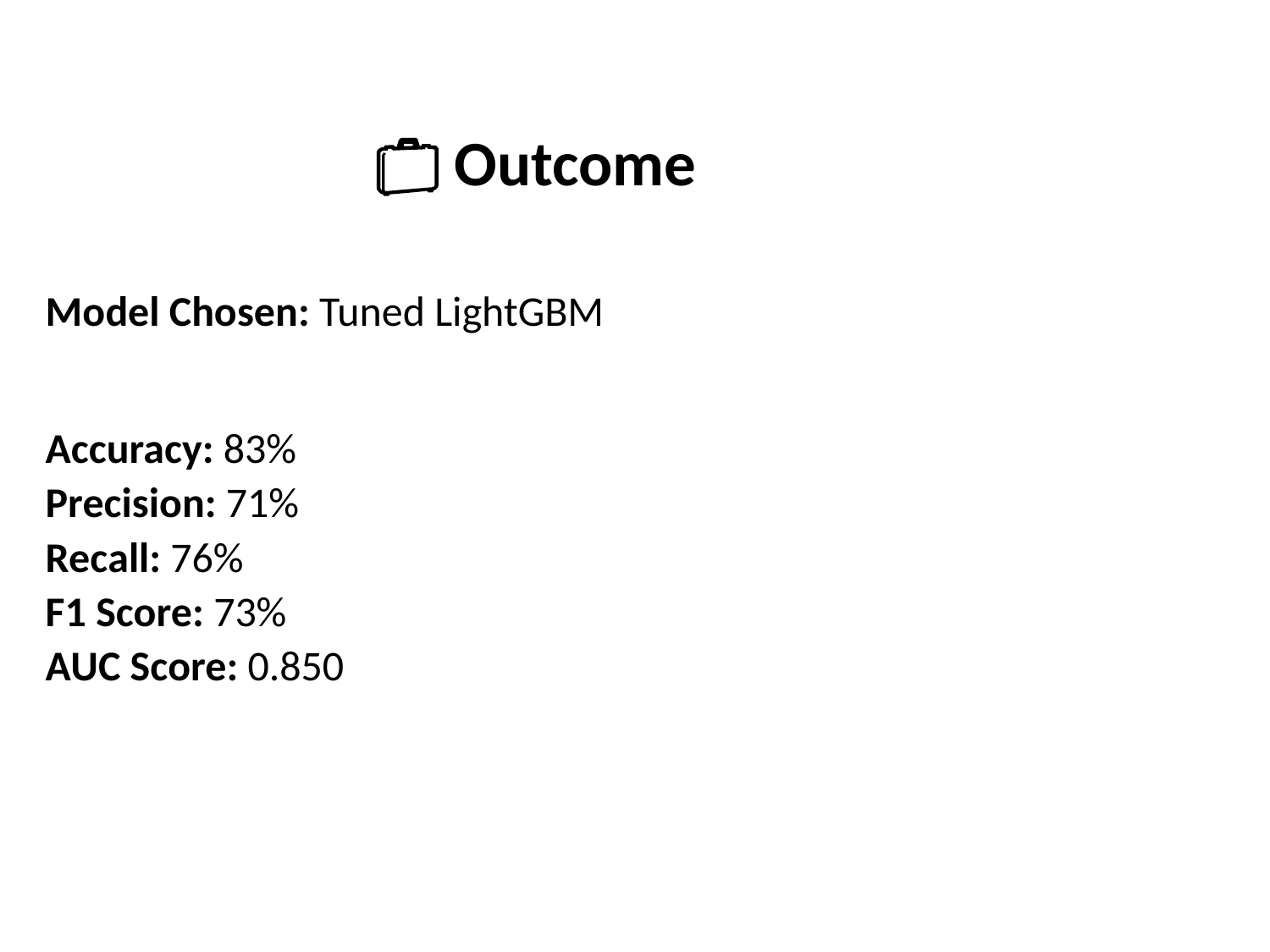

💼 Outcome

Model Chosen: Tuned LightGBM

Accuracy: 83%
Precision: 71%
Recall: 76%
F1 Score: 73%
AUC Score: 0.850